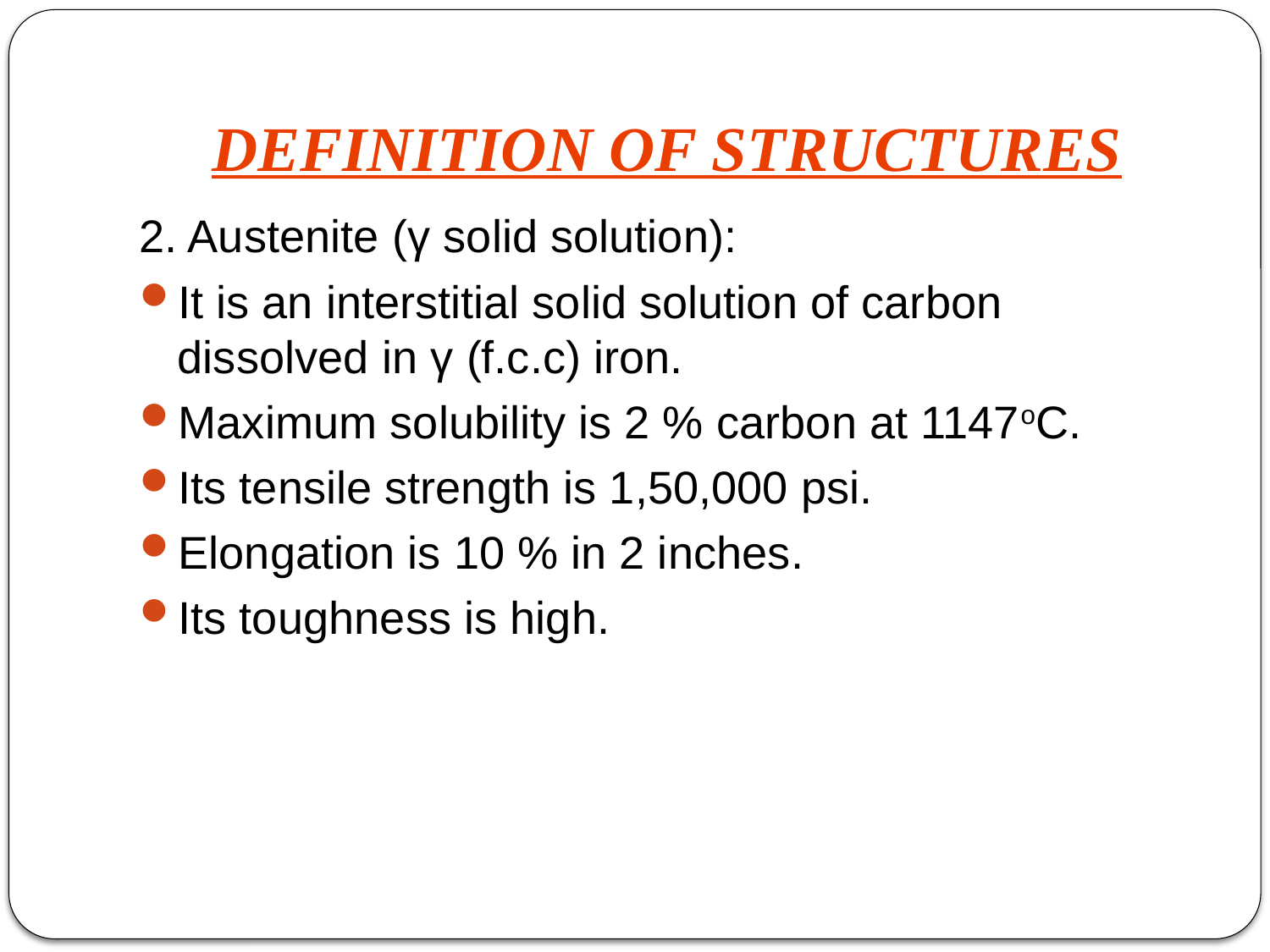

# DEFINITION OF STRUCTURES
2. Austenite (γ solid solution):
It is an interstitial solid solution of carbon dissolved in γ (f.c.c) iron.
Maximum solubility is 2 % carbon at 1147oC.
Its tensile strength is 1,50,000 psi.
Elongation is 10 % in 2 inches.
Its toughness is high.